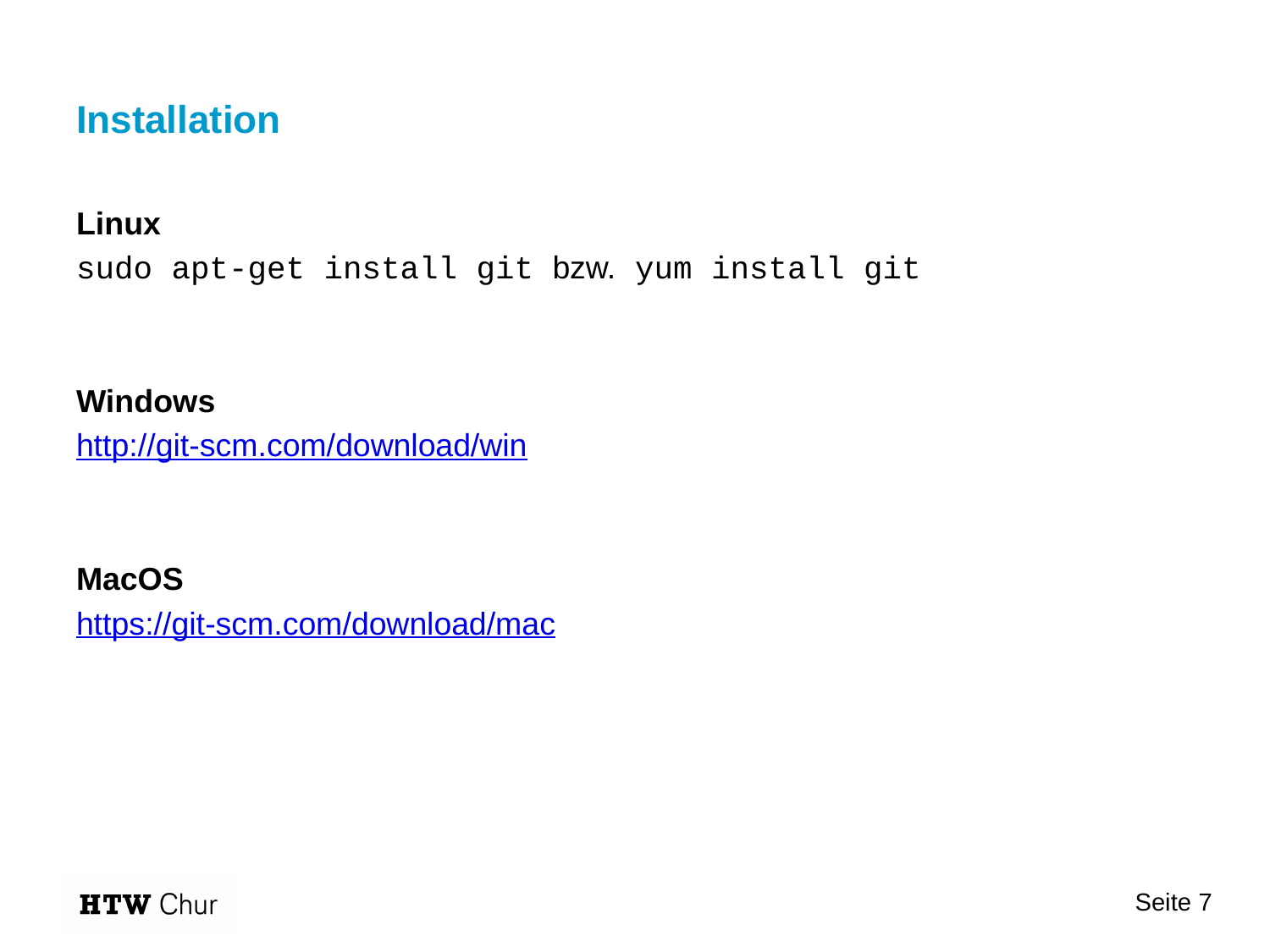

# Installation
Linux
sudo apt-get install git bzw. yum install git

Windows
http://git-scm.com/download/win

MacOS
https://git-scm.com/download/mac

Seite 7